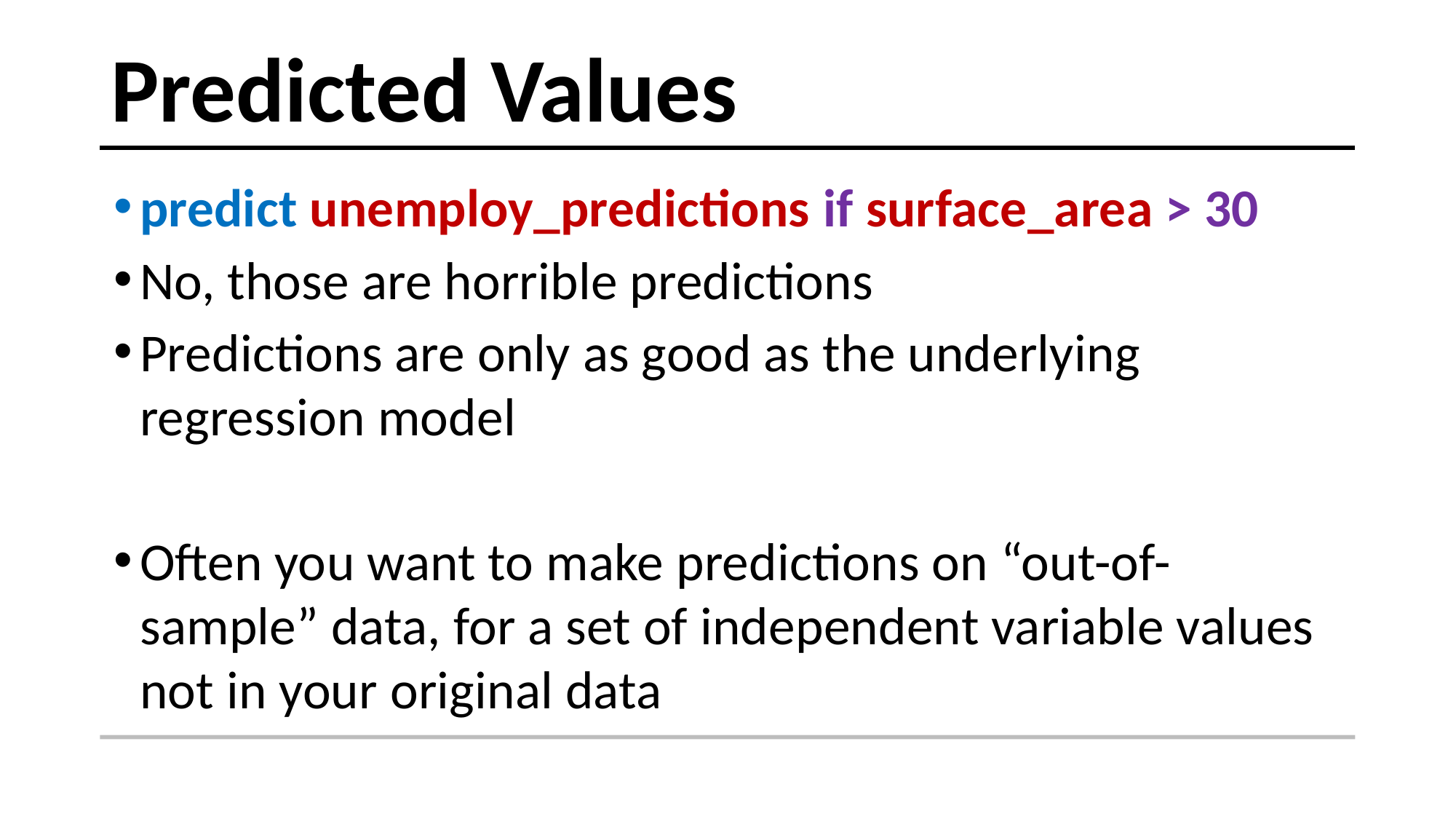

# Predicted Values
predict unemploy_predictions if surface_area > 30
No, those are horrible predictions
Predictions are only as good as the underlying regression model

Often you want to make predictions on “out-of-sample” data, for a set of independent variable values not in your original data